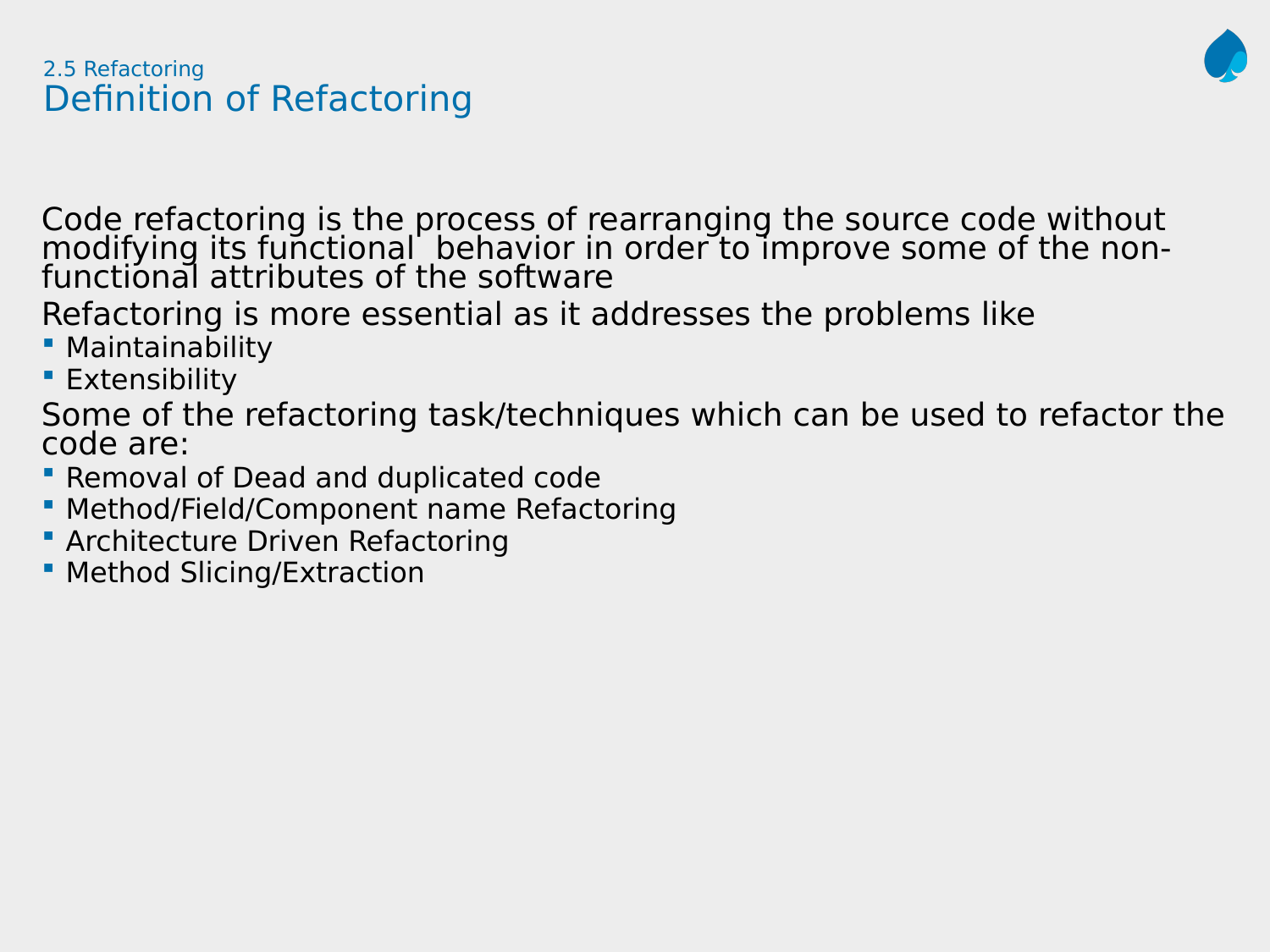

# 2.5 Refactoring Definition of Refactoring
Code refactoring is the process of rearranging the source code without modifying its functional  behavior in order to improve some of the non-functional attributes of the software
Refactoring is more essential as it addresses the problems like
Maintainability
Extensibility
Some of the refactoring task/techniques which can be used to refactor the code are:
Removal of Dead and duplicated code
Method/Field/Component name Refactoring
Architecture Driven Refactoring
Method Slicing/Extraction